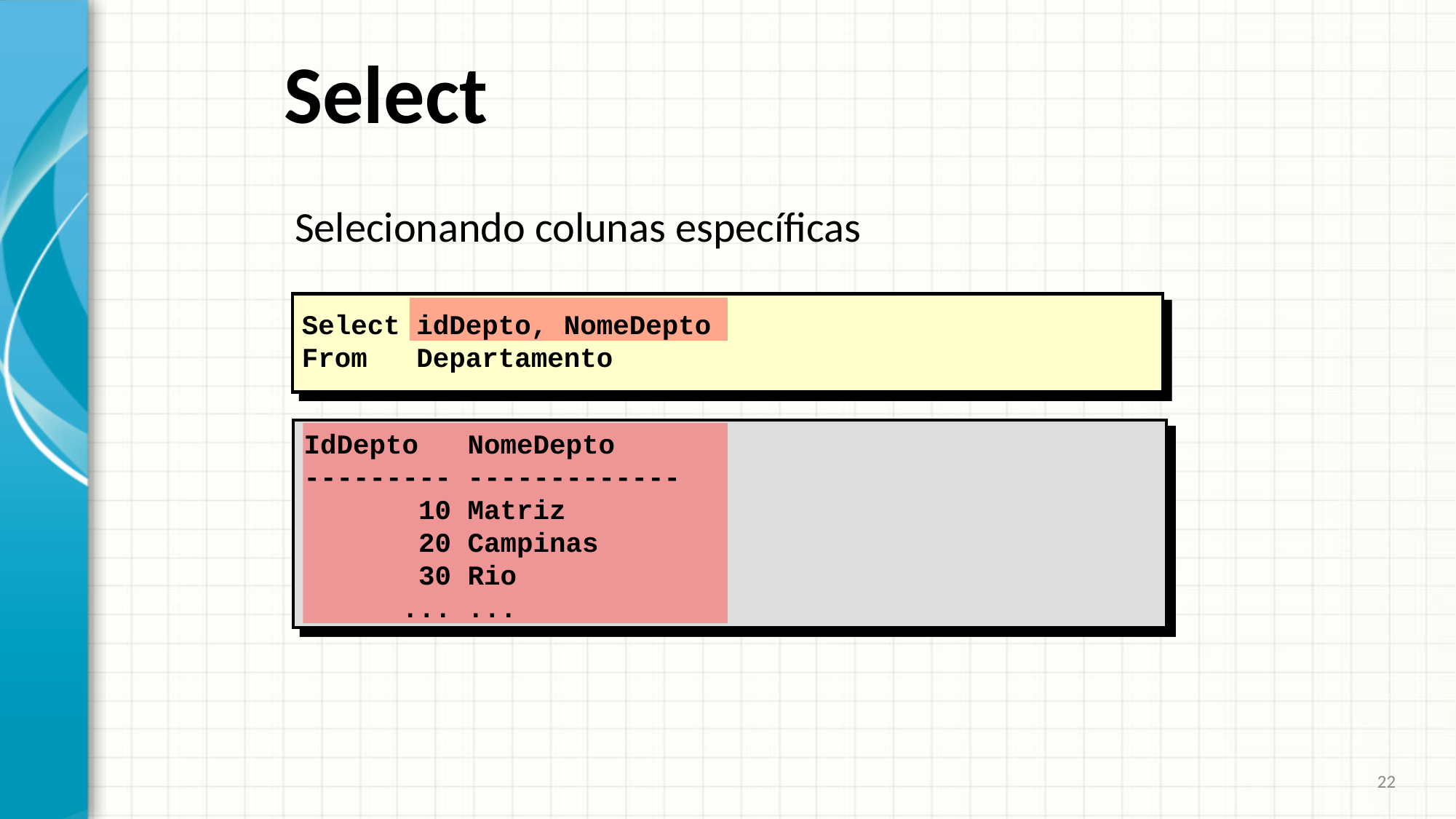

Select
Selecionando colunas específicas

Select idDepto, NomeDepto
From   Departamento

IdDepto   NomeDepto
--------- -------------
       10 Matriz
       20 Campinas
       30 Rio
      ... ...
22